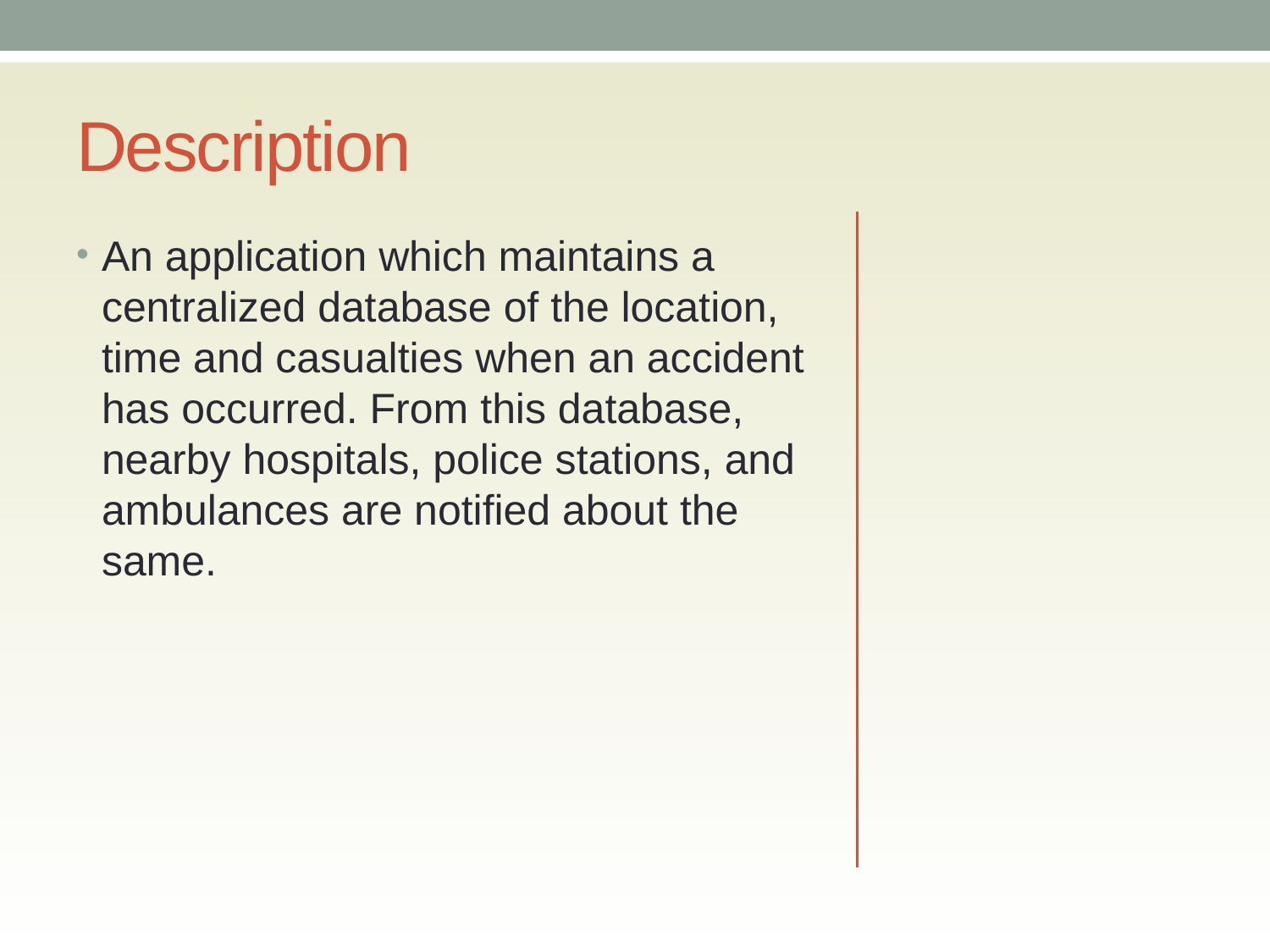

# Description
An application which maintains a centralized database of the location, time and casualties when an accident has occurred. From this database, nearby hospitals, police stations, and ambulances are notified about the same.